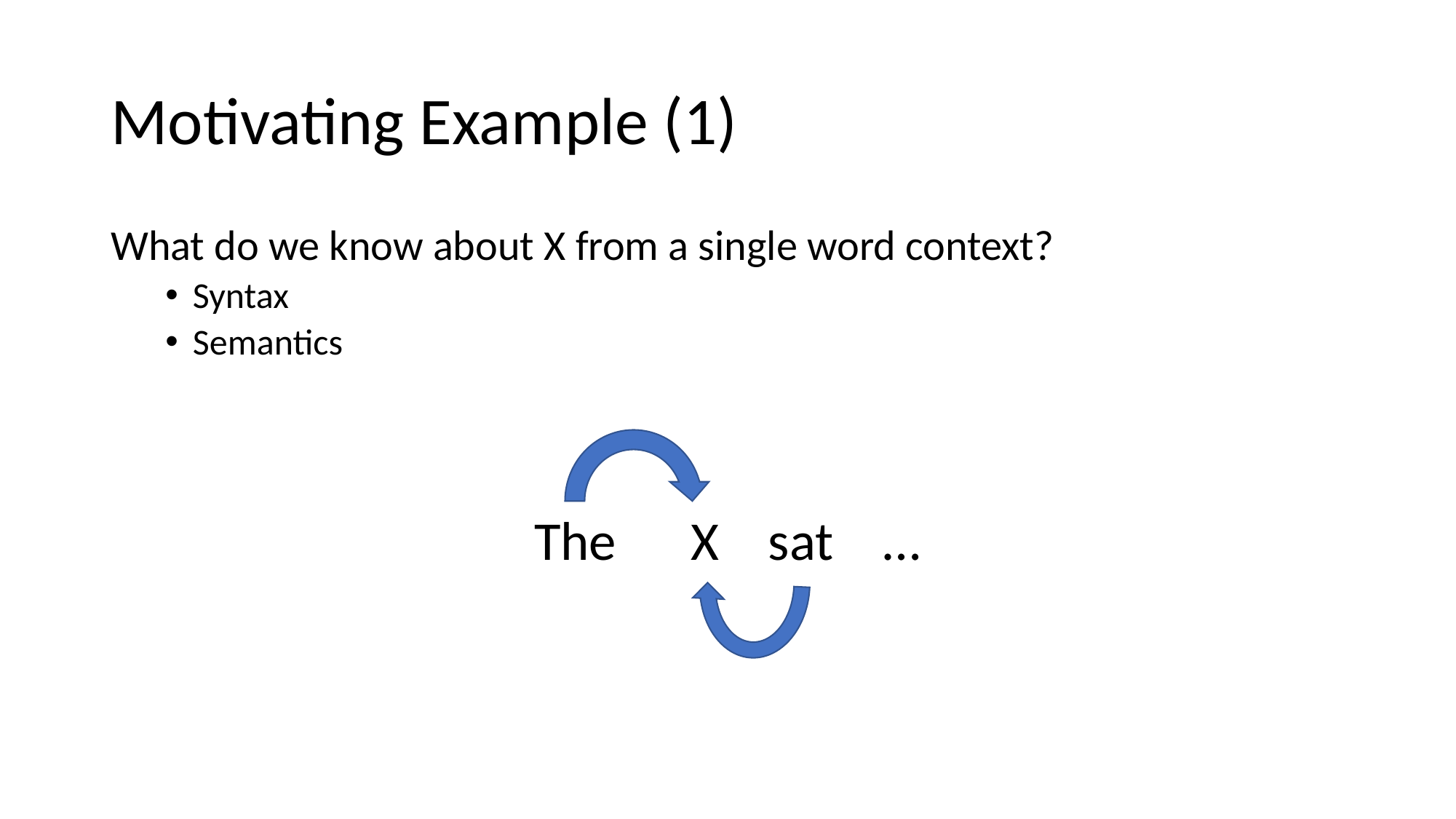

# Motivating Example (1)
What do we know about X from a single word context?
Syntax
Semantics

The      X    sat    …